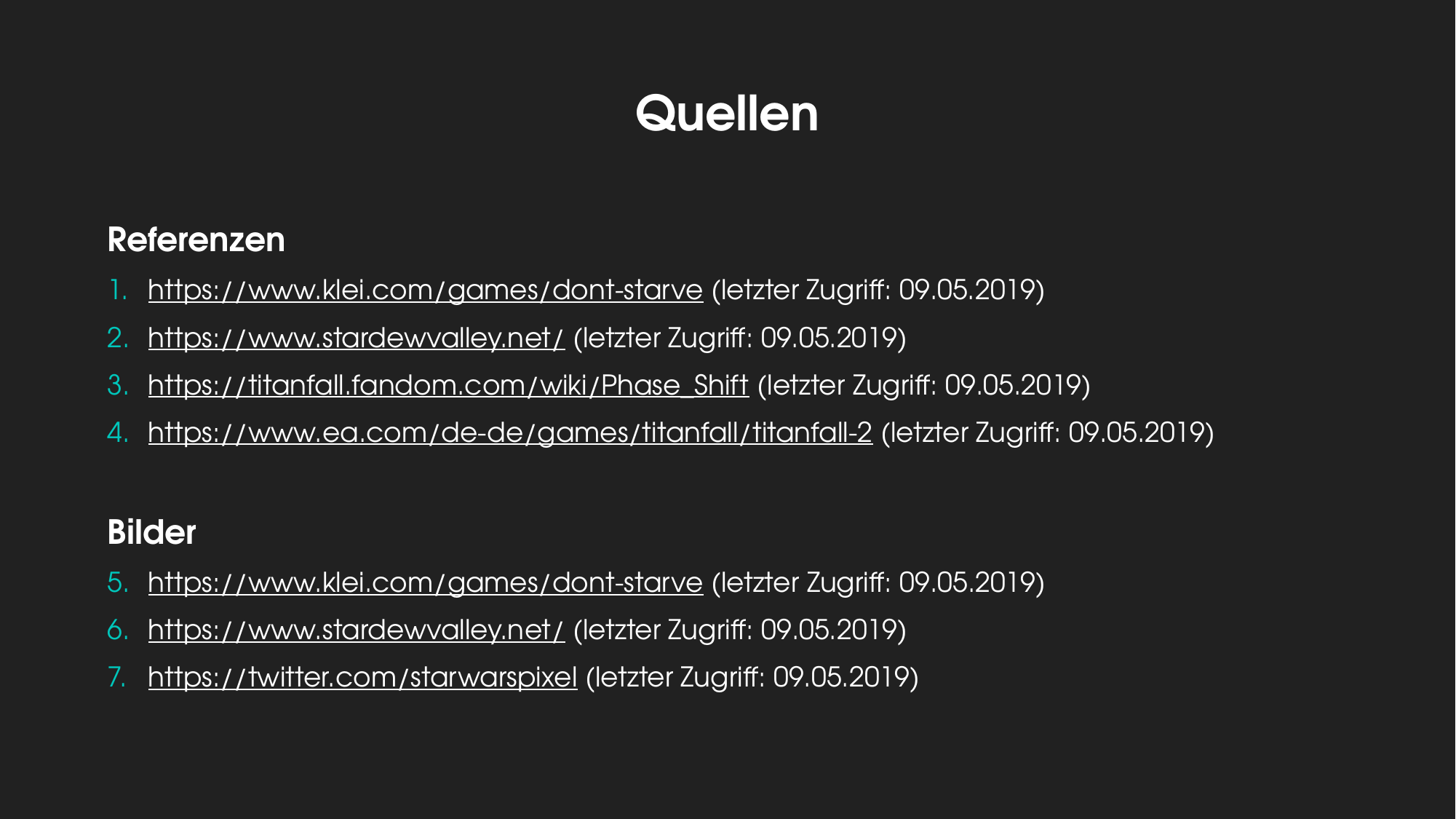

Quellen
Referenzen
https://www.klei.com/games/dont-starve (letzter Zugriff: 09.05.2019)
https://www.stardewvalley.net/ (letzter Zugriff: 09.05.2019)
https://titanfall.fandom.com/wiki/Phase_Shift (letzter Zugriff: 09.05.2019)
https://www.ea.com/de-de/games/titanfall/titanfall-2 (letzter Zugriff: 09.05.2019)

Bilder
https://www.klei.com/games/dont-starve (letzter Zugriff: 09.05.2019)
https://www.stardewvalley.net/ (letzter Zugriff: 09.05.2019)
https://twitter.com/starwarspixel (letzter Zugriff: 09.05.2019)